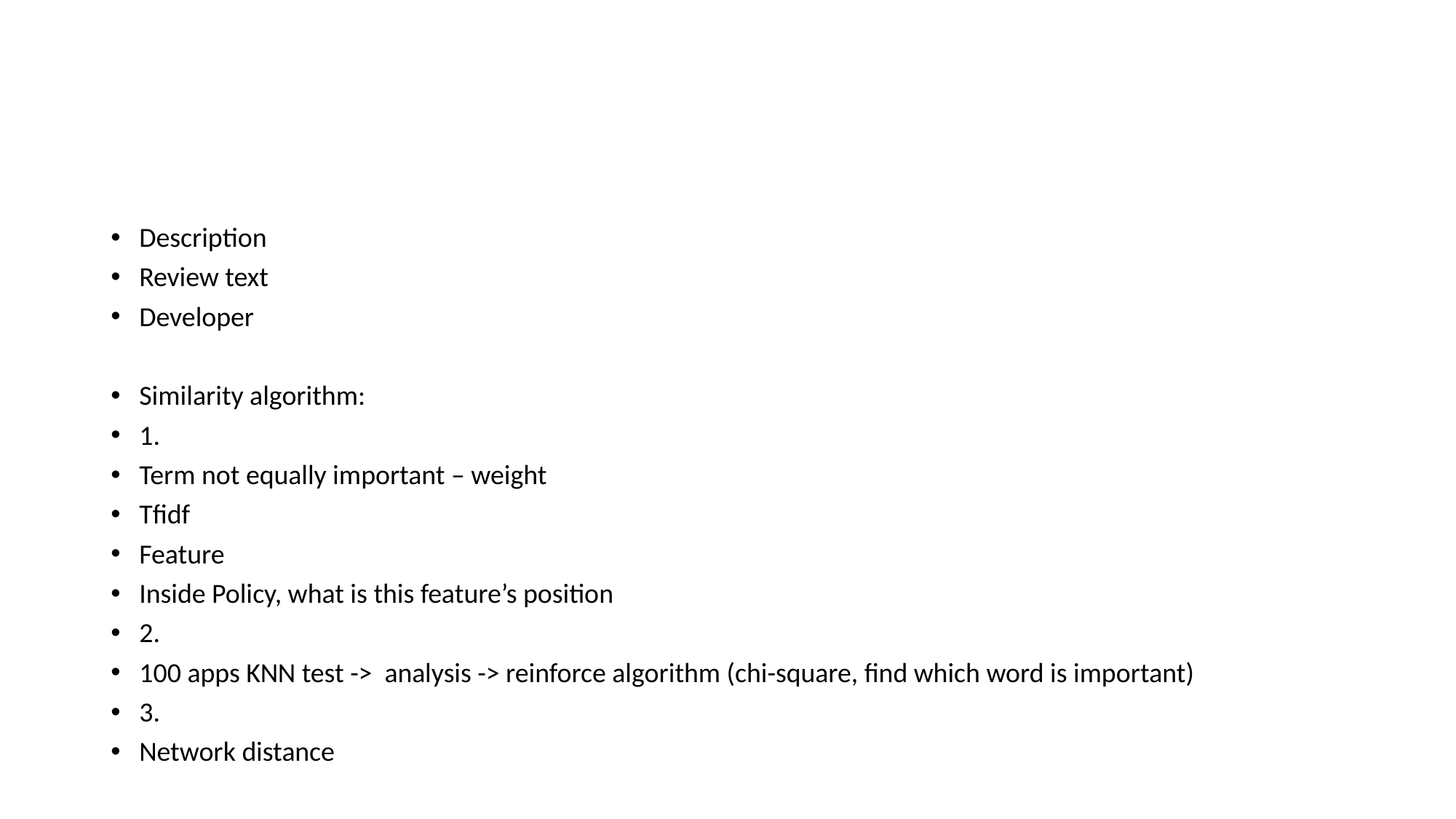

#
Description
Review text
Developer

Similarity algorithm:
1.
Term not equally important – weight
Tfidf
Feature
Inside Policy, what is this feature’s position
2.
100 apps KNN test ->  analysis -> reinforce algorithm (chi-square, find which word is important)
3.
Network distance